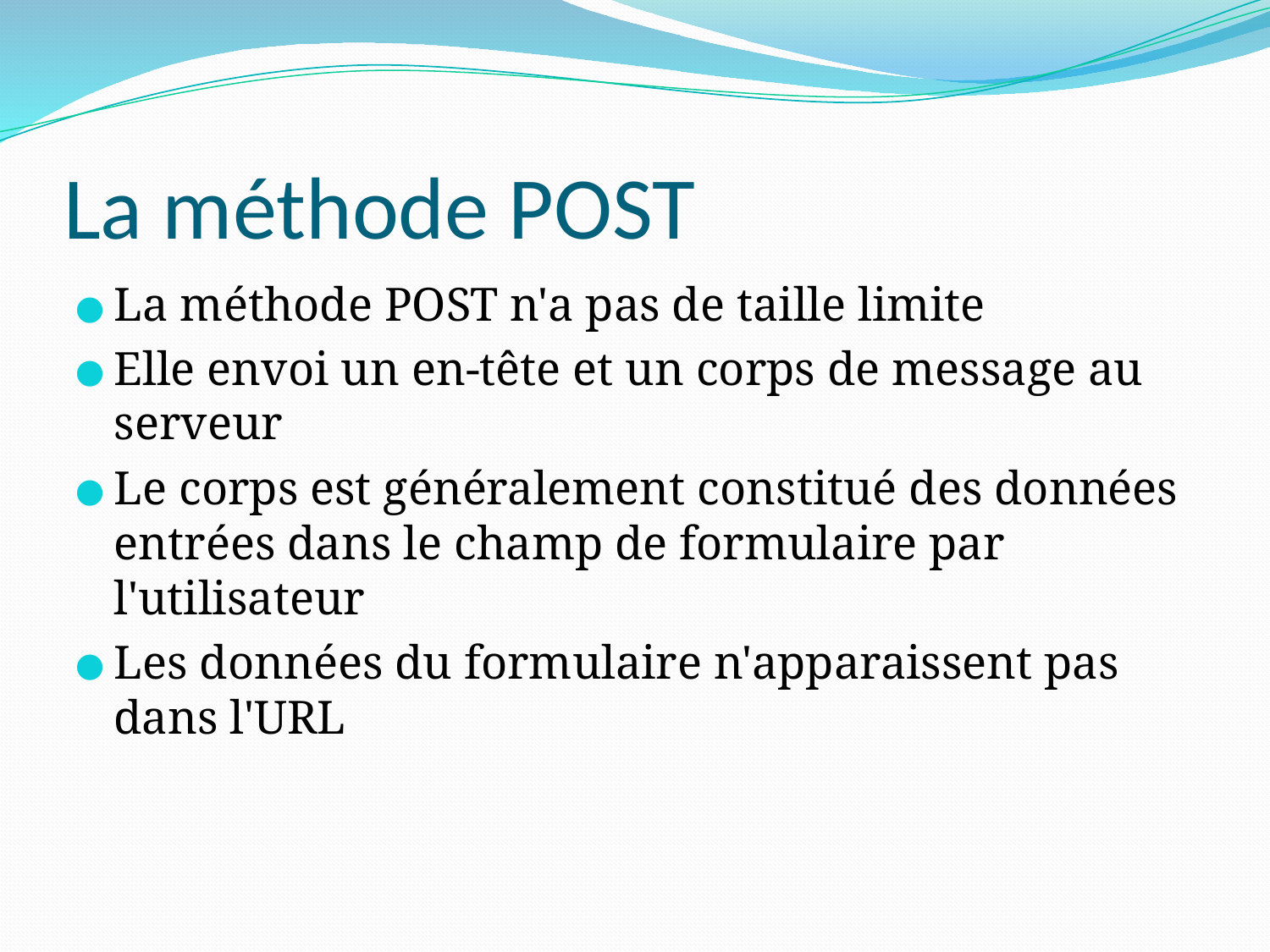

# La méthode POST
La méthode POST n'a pas de taille limite
Elle envoi un en-tête et un corps de message au serveur
Le corps est généralement constitué des données entrées dans le champ de formulaire par l'utilisateur
Les données du formulaire n'apparaissent pas dans l'URL